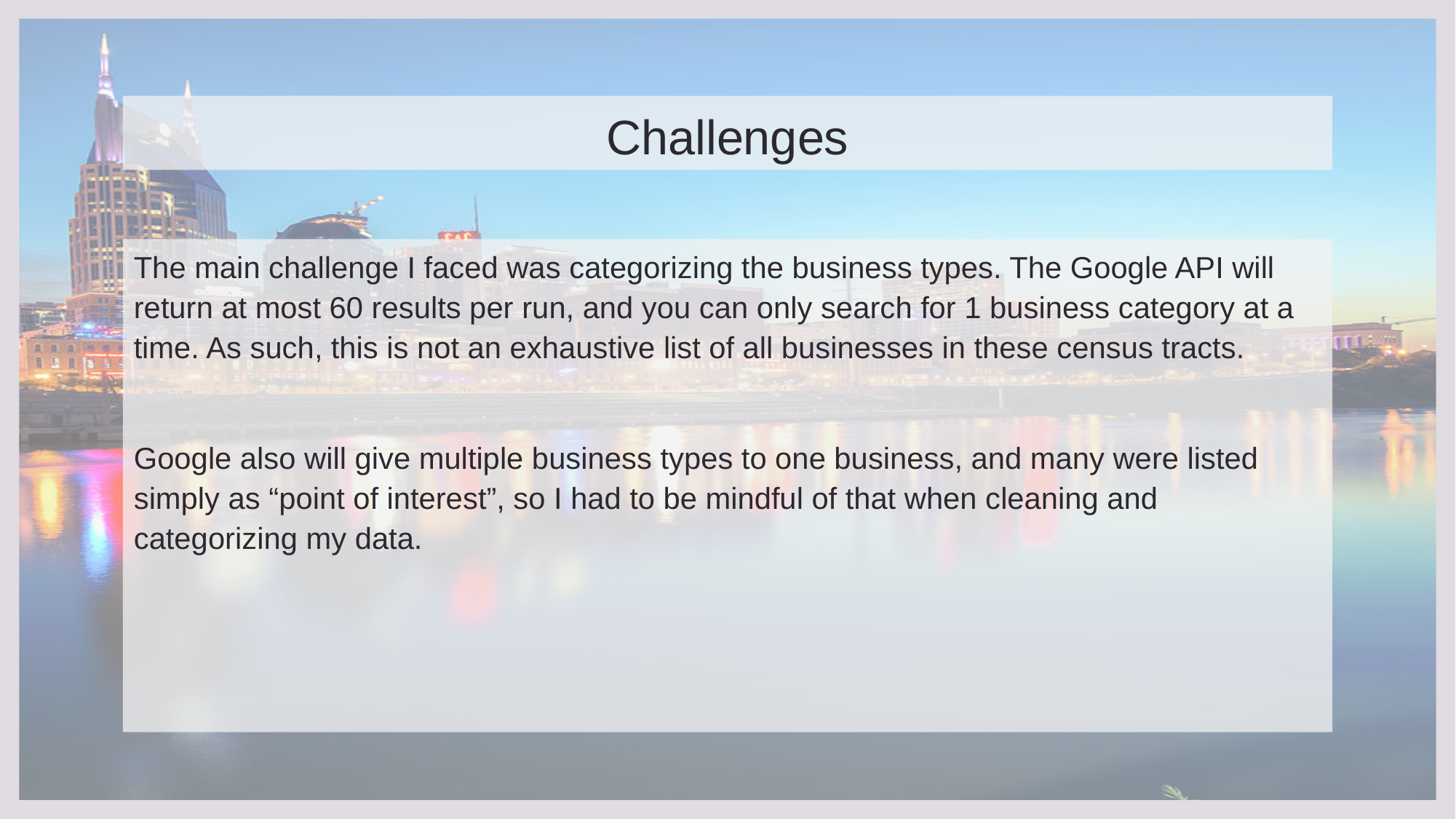

# Challenges
The main challenge I faced was categorizing the business types. The Google API will return at most 60 results per run, and you can only search for 1 business category at a time. As such, this is not an exhaustive list of all businesses in these census tracts.

Google also will give multiple business types to one business, and many were listed simply as “point of interest”, so I had to be mindful of that when cleaning and categorizing my data.